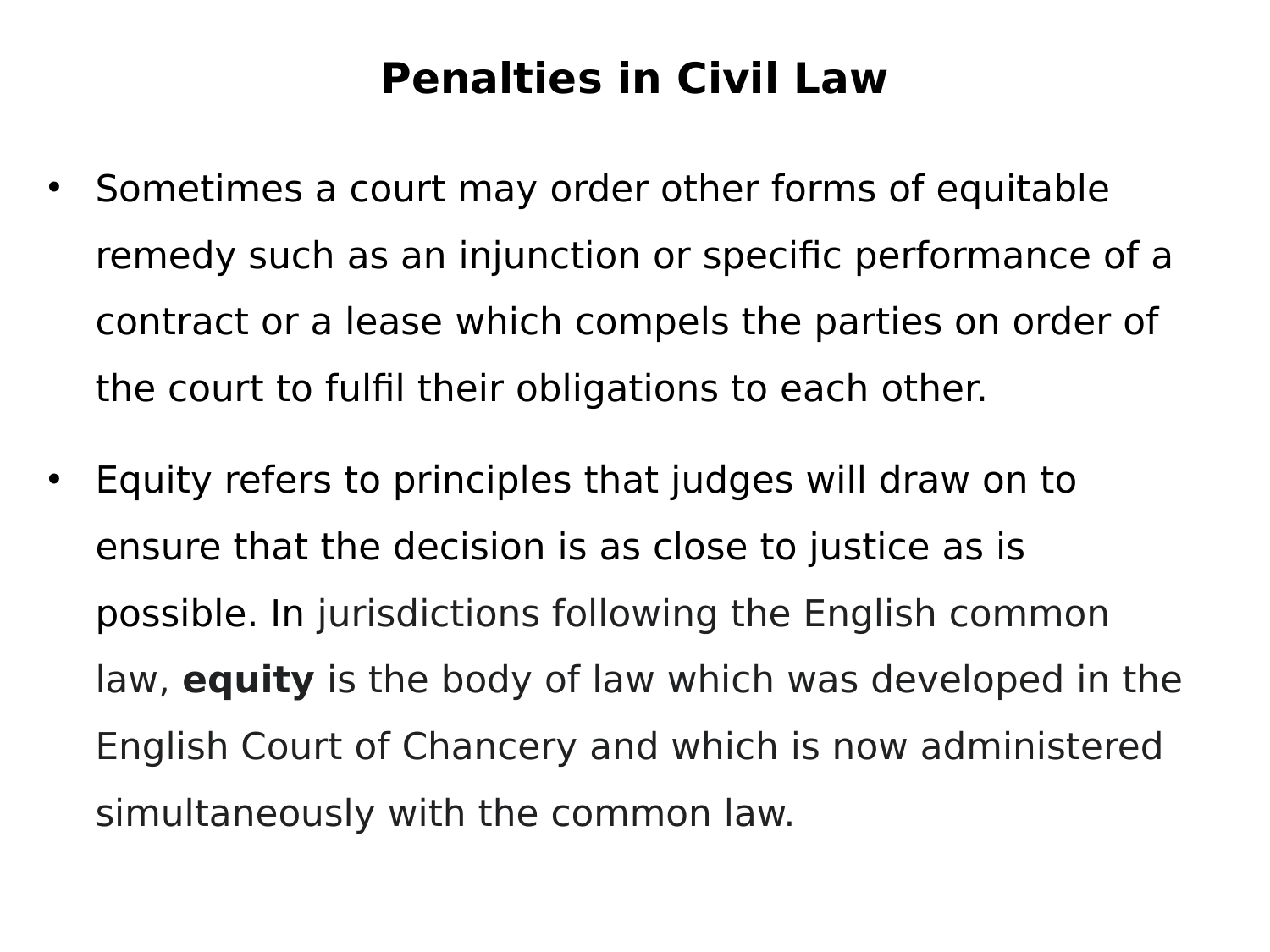

# Penalties in Civil Law
Sometimes a court may order other forms of equitable remedy such as an injunction or specific performance of a contract or a lease which compels the parties on order of the court to fulfil their obligations to each other.
Equity refers to principles that judges will draw on to ensure that the decision is as close to justice as is possible. In jurisdictions following the English common law, equity is the body of law which was developed in the English Court of Chancery and which is now administered simultaneously with the common law.